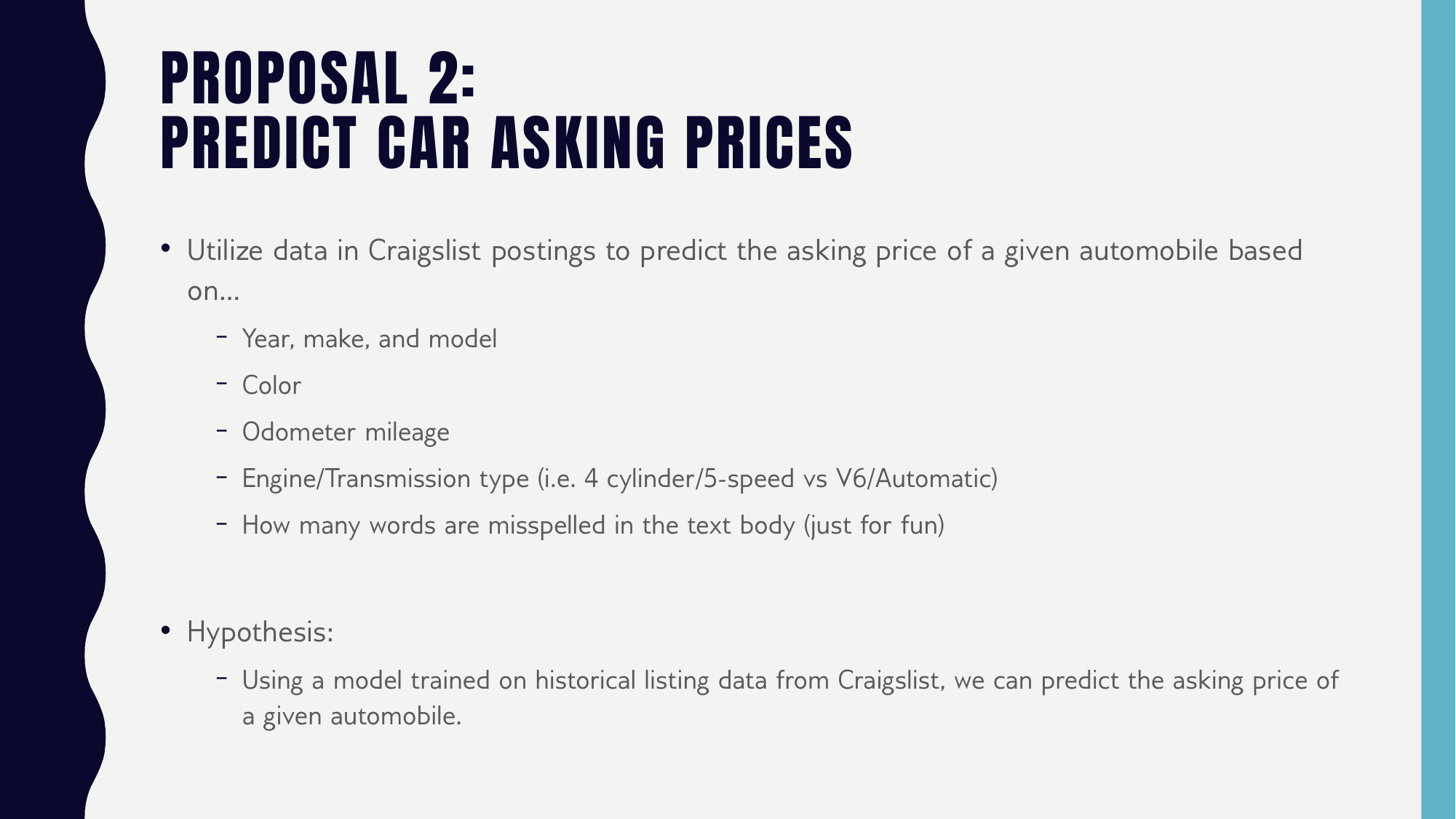

# Proposal 2: Predict car asking prices
Utilize data in Craigslist postings to predict the asking price of a given automobile based on…
Year, make, and model
Color
Odometer mileage
Engine/Transmission type (i.e. 4 cylinder/5-speed vs V6/Automatic)
How many words are misspelled in the text body (just for fun)

Hypothesis:
Using a model trained on historical listing data from Craigslist, we can predict the asking price of a given automobile.